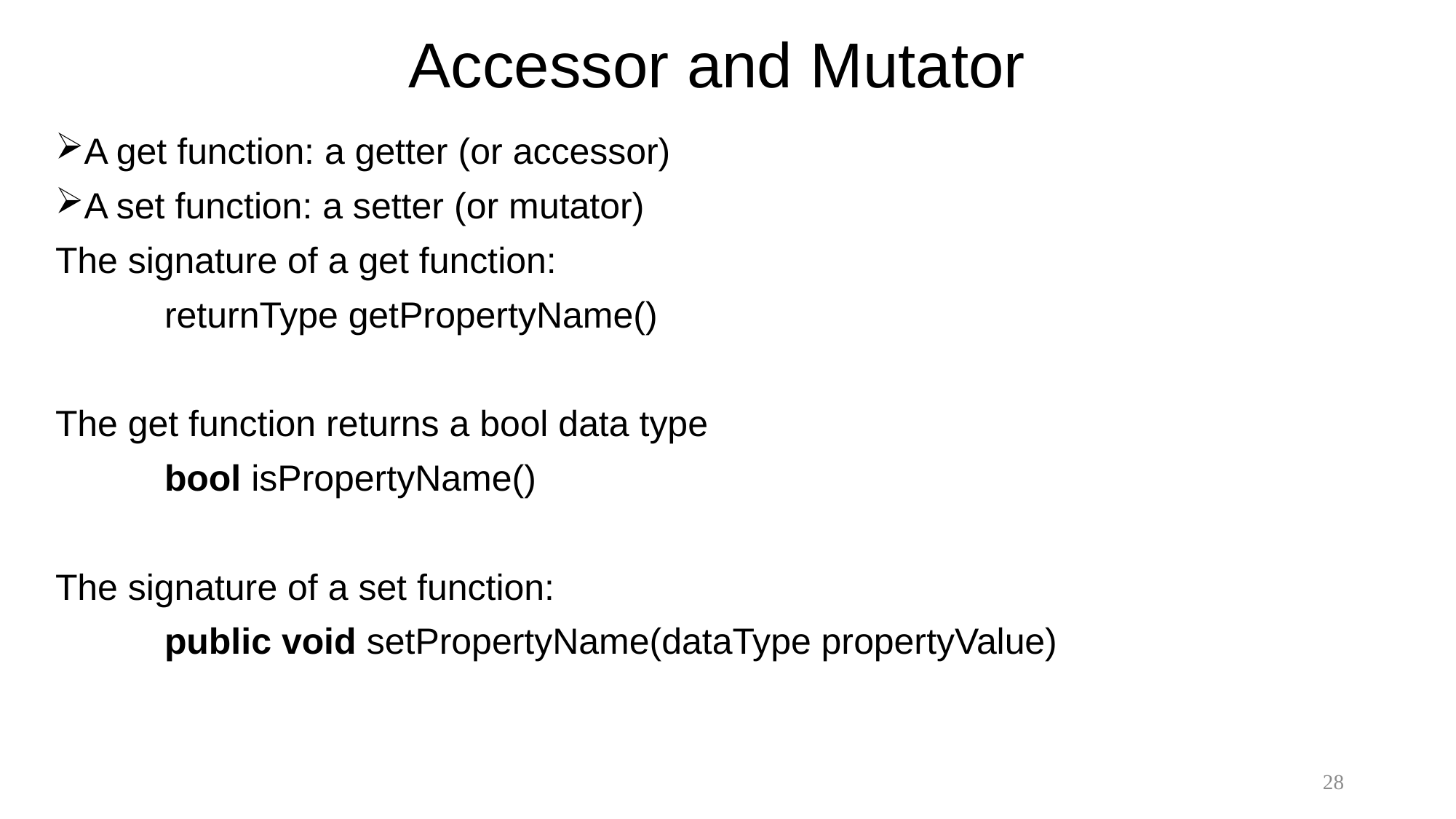

# Accessor and Mutator
A get function: a getter (or accessor)
A set function: a setter (or mutator)
The signature of a get function:
	returnType getPropertyName()

The get function returns a bool data type
	bool isPropertyName()

The signature of a set function:
	public void setPropertyName(dataType propertyValue)
28